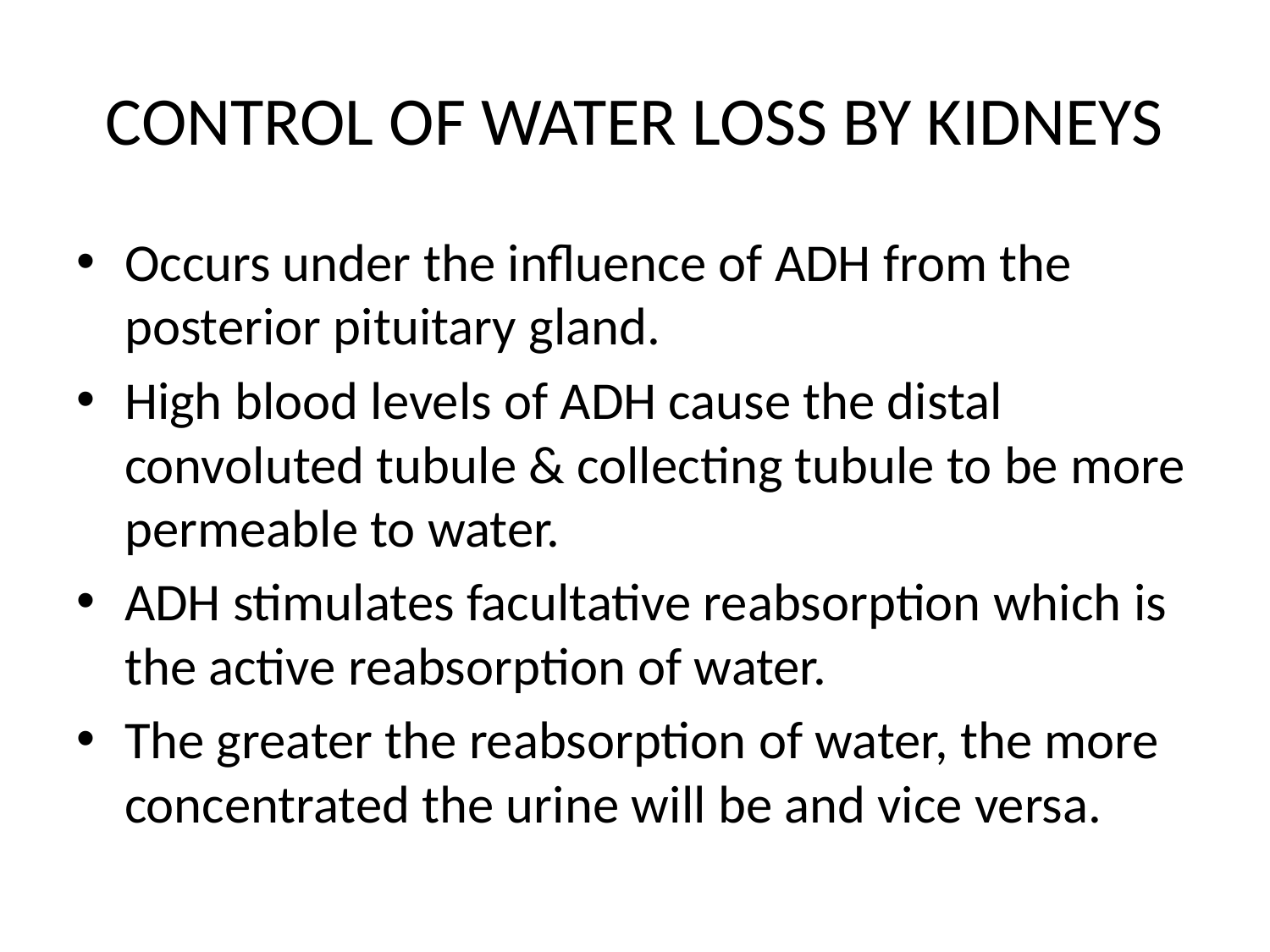

# CONTROL OF WATER LOSS BY KIDNEYS
Occurs under the influence of ADH from the posterior pituitary gland.
High blood levels of ADH cause the distal convoluted tubule & collecting tubule to be more permeable to water.
ADH stimulates facultative reabsorption which is the active reabsorption of water.
The greater the reabsorption of water, the more concentrated the urine will be and vice versa.